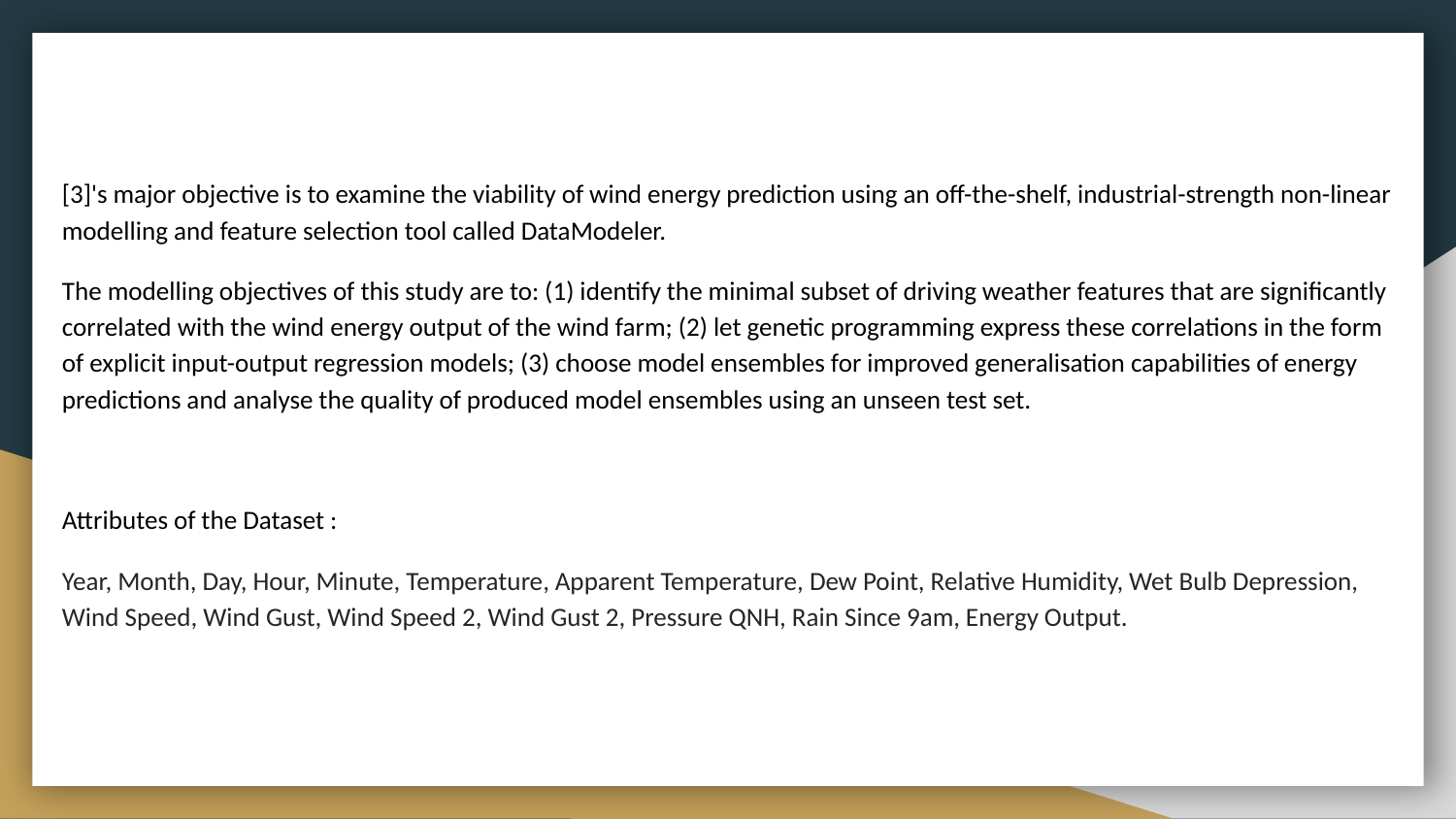

[3]'s major objective is to examine the viability of wind energy prediction using an off-the-shelf, industrial-strength non-linear modelling and feature selection tool called DataModeler.
The modelling objectives of this study are to: (1) identify the minimal subset of driving weather features that are significantly correlated with the wind energy output of the wind farm; (2) let genetic programming express these correlations in the form of explicit input-output regression models; (3) choose model ensembles for improved generalisation capabilities of energy predictions and analyse the quality of produced model ensembles using an unseen test set.

Attributes of the Dataset :
Year, Month, Day, Hour, Minute, Temperature, Apparent Temperature, Dew Point, Relative Humidity, Wet Bulb Depression, Wind Speed, Wind Gust, Wind Speed 2, Wind Gust 2, Pressure QNH, Rain Since 9am, Energy Output.